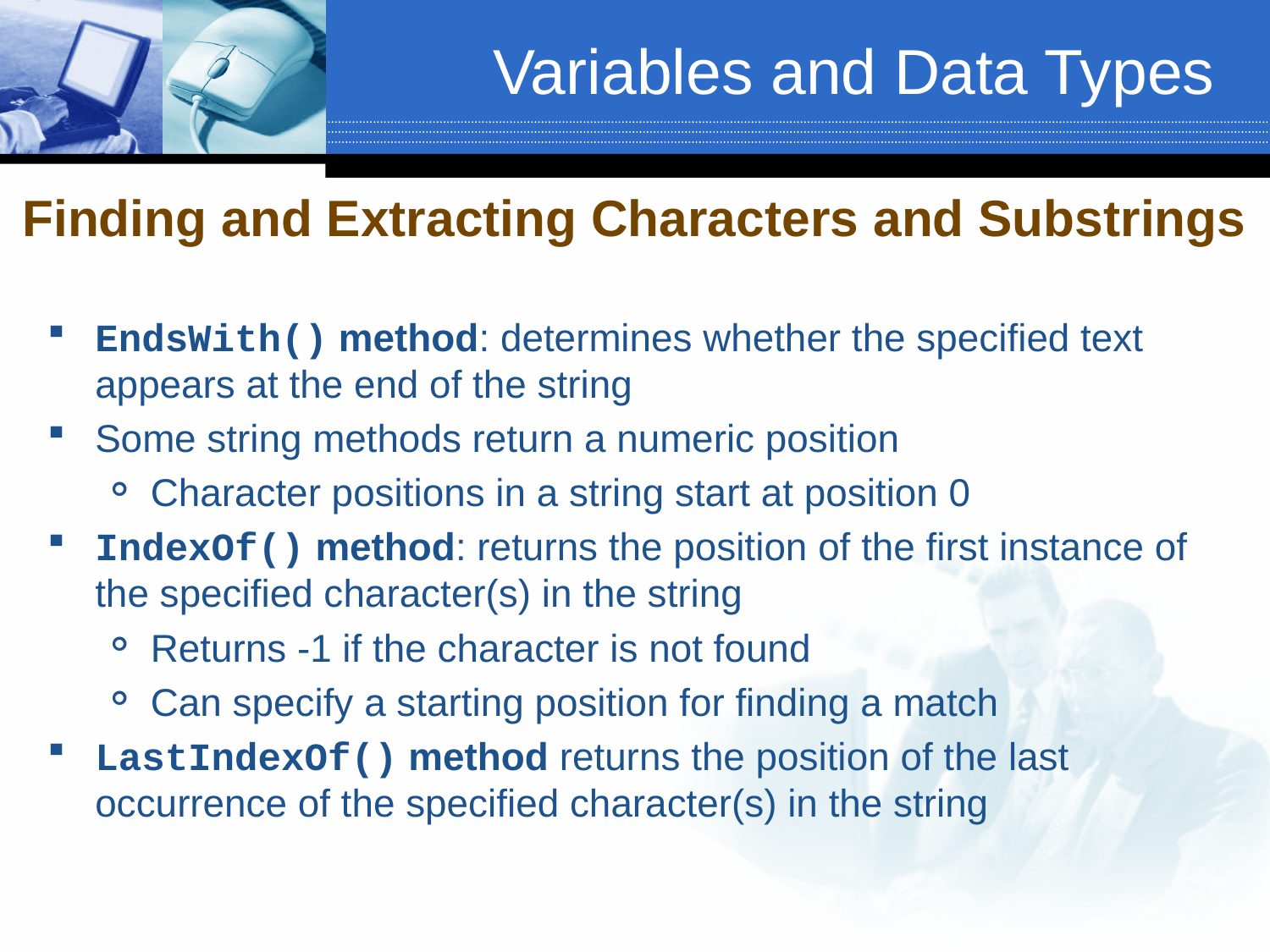

# Variables and Data Types
Finding and Extracting Characters and Substrings
EndsWith() method: determines whether the specified text appears at the end of the string
Some string methods return a numeric position
Character positions in a string start at position 0
IndexOf() method: returns the position of the first instance of the specified character(s) in the string
Returns -1 if the character is not found
Can specify a starting position for finding a match
LastIndexOf() method returns the position of the last occurrence of the specified character(s) in the string